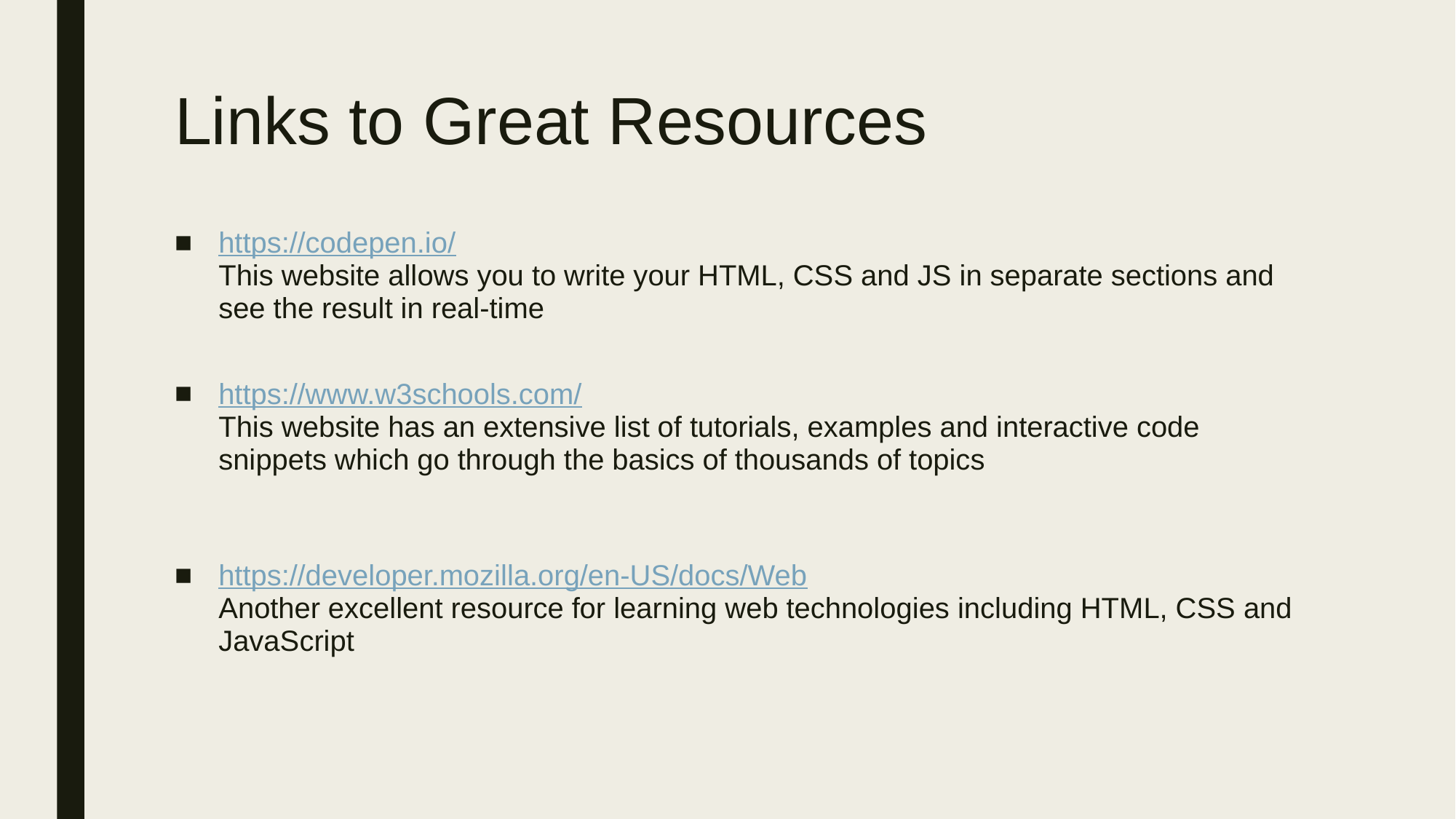

# Links to Great Resources
https://codepen.io/
This website allows you to write your HTML, CSS and JS in separate sections and see the result in real-time
https://www.w3schools.com/
This website has an extensive list of tutorials, examples and interactive code snippets which go through the basics of thousands of topics
https://developer.mozilla.org/en-US/docs/Web
Another excellent resource for learning web technologies including HTML, CSS and JavaScript